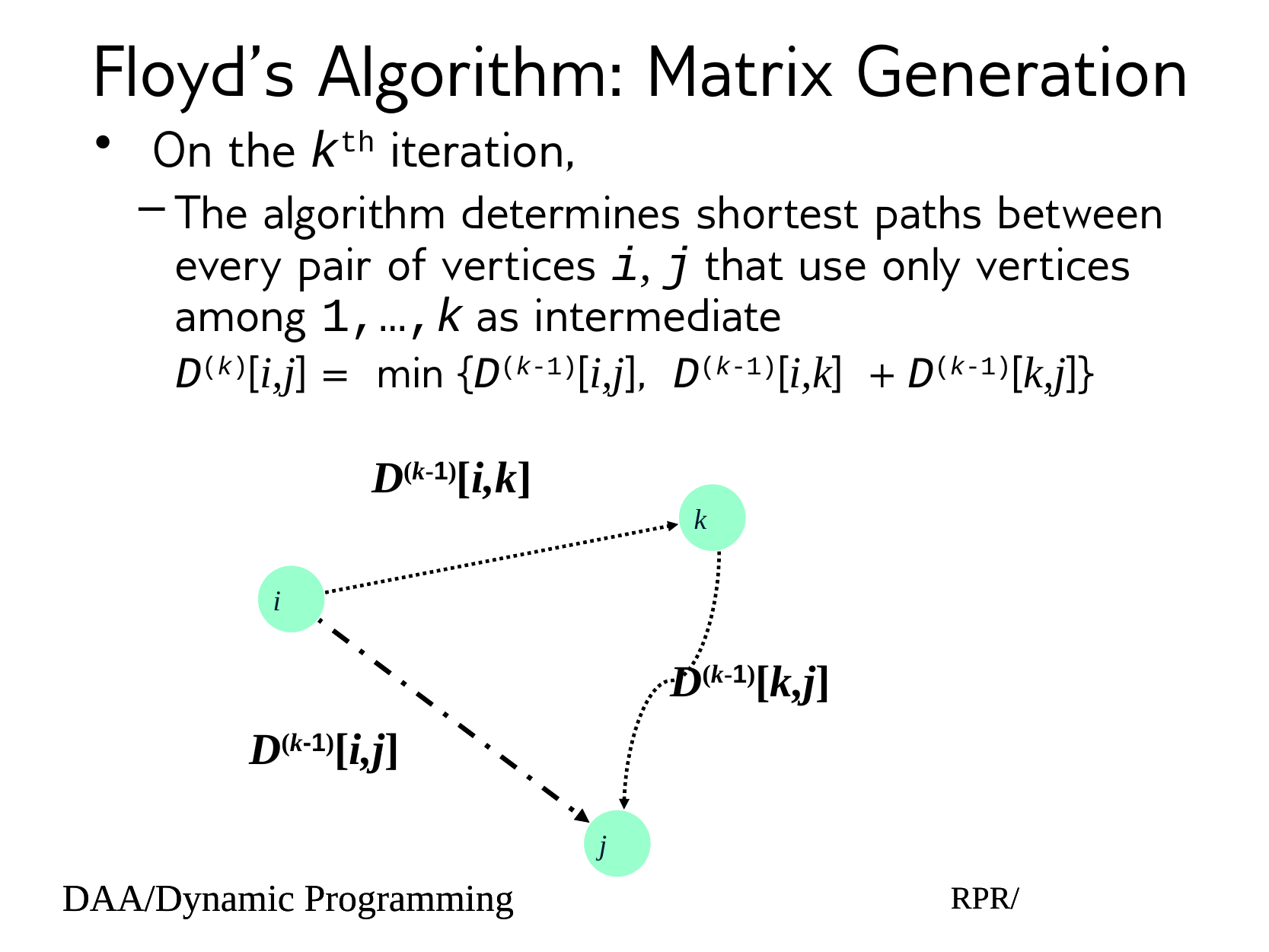

# Floyd’s Algorithm: Matrix Generation
 On the kth iteration,
The algorithm determines shortest paths between every pair of vertices i, j that use only vertices among 1,…,k as intermediate
D(k)[i,j] =  min {D(k-1)[i,j],  D(k-1)[i,k]  + D(k-1)[k,j]}
D(k-1)[i,k]

k

i

D(k-1)[k,j]
D(k-1)[i,j]

j
DAA/Dynamic Programming
RPR/
12